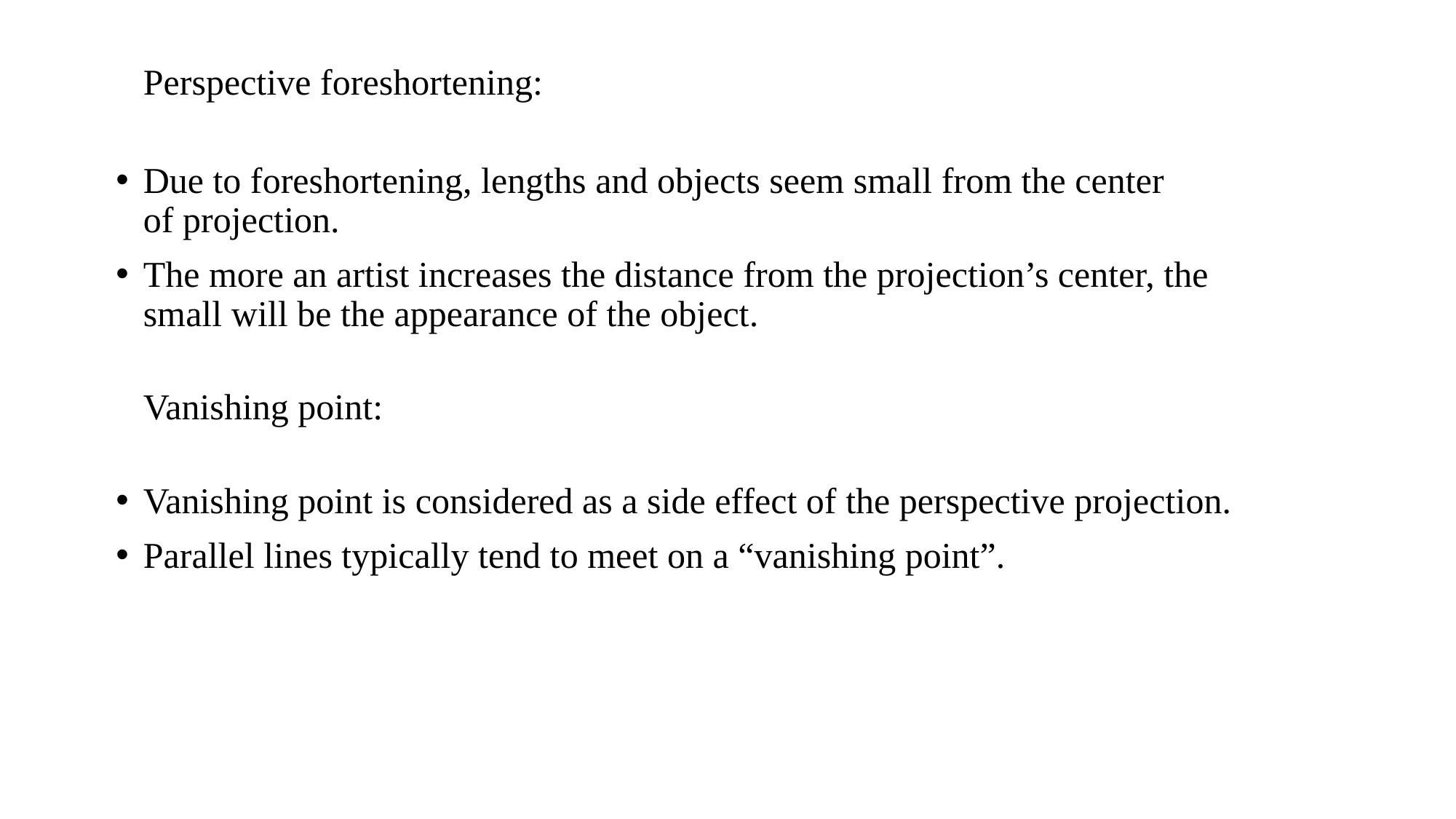

Perspective foreshortening:
Due to foreshortening, lengths and objects seem small from the center of projection.
The more an artist increases the distance from the projection’s center, the small will be the appearance of the object.
Vanishing point:
Vanishing point is considered as a side effect of the perspective projection.
Parallel lines typically tend to meet on a “vanishing point”.